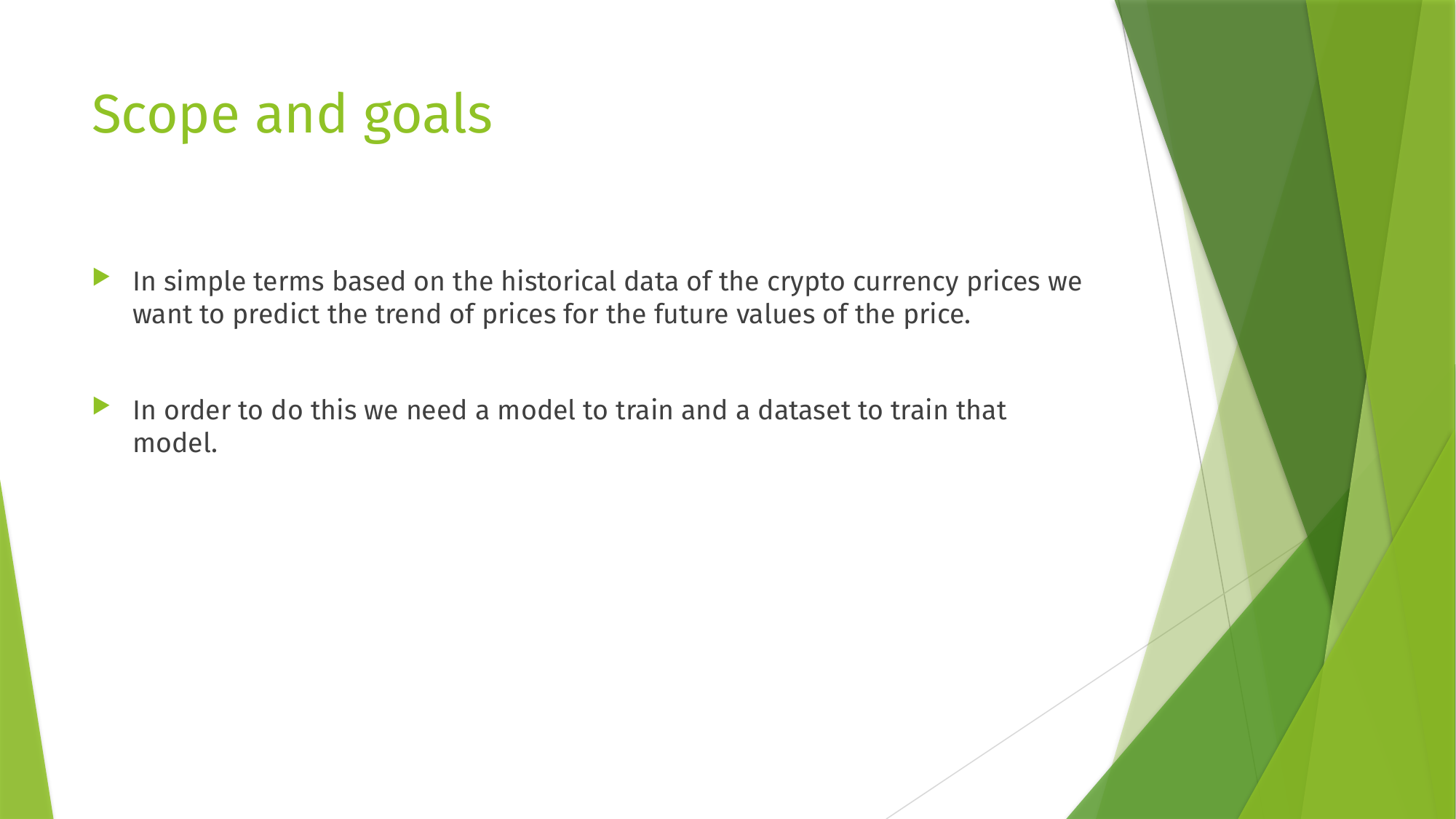

# Scope and goals
In simple terms based on the historical data of the crypto currency prices we want to predict the trend of prices for the future values of the price.

In order to do this we need a model to train and a dataset to train that model.